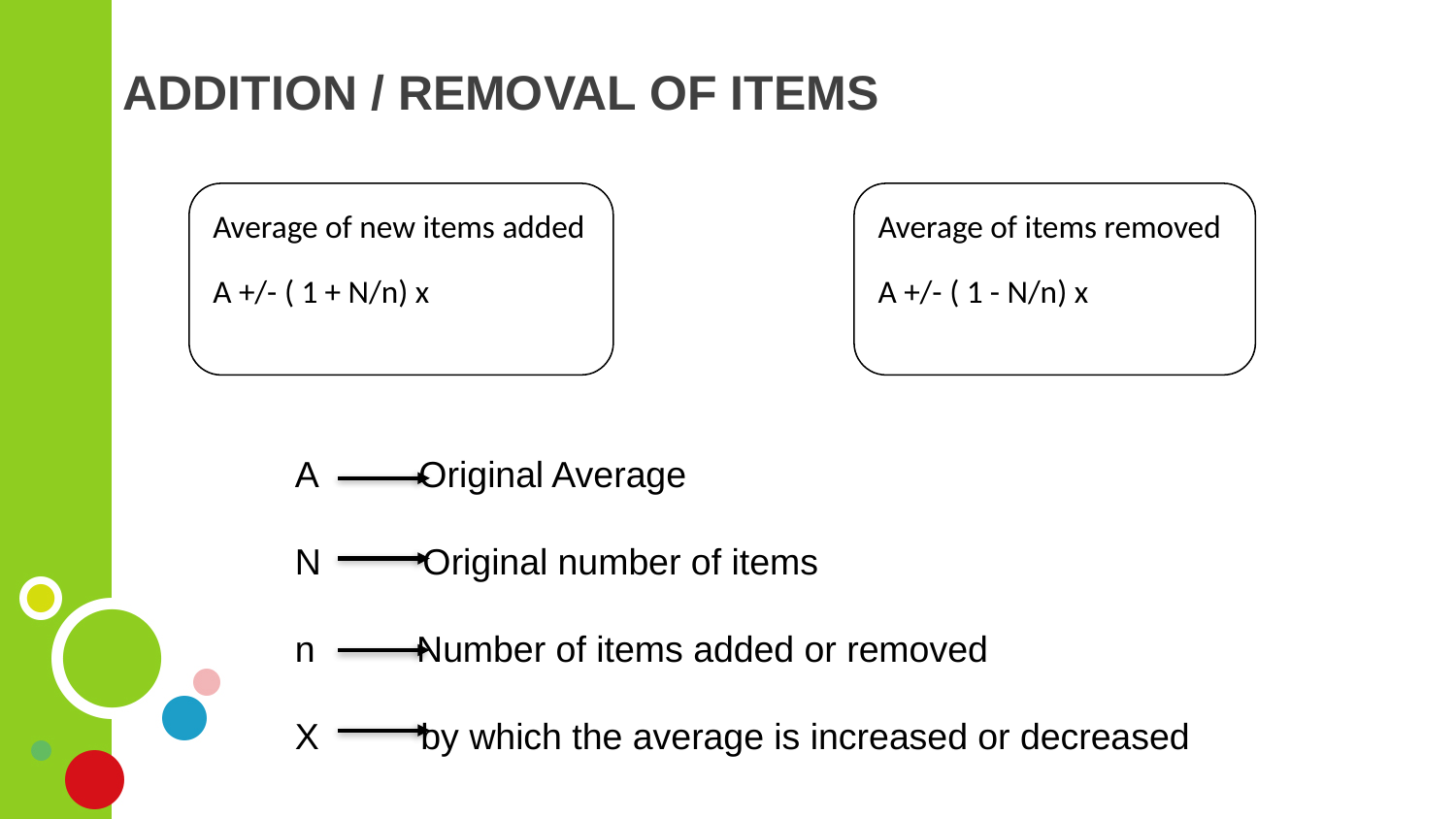

# ADDITION / REMOVAL OF ITEMS
Average of new items added
A +/- ( 1 + N/n) x
Average of items removed
A +/- ( 1 - N/n) x

A          Original Average

N          Original number of items

n          Number of items added or removed

X          by which the average is increased or decreased